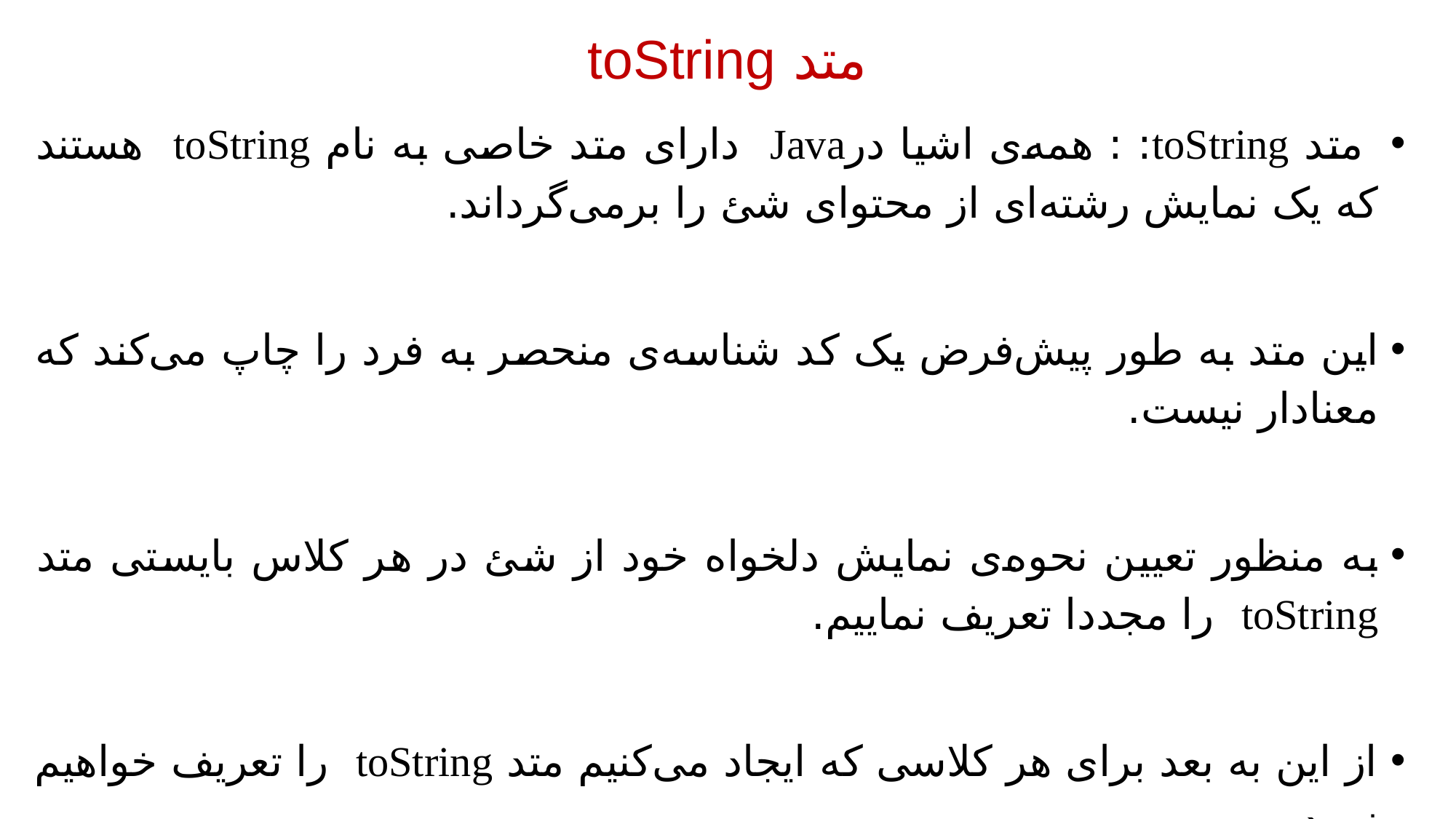

متد toString
 متد toString: : همه‌ی اشیا درJava  دارای متد خاصی به نام toString  هستند که یک نمایش رشته‌ای از محتوای شئ را برمی‌گرداند.

این متد به طور پیش‌فرض یک کد شناسه‌ی منحصر به فرد را چاپ می‌کند که معنادار نیست.

به منظور تعیین نحوه‌ی نمایش دلخواه خود از شئ در هر کلاس بایستی متد toString  را مجددا تعریف نماییم.

از این به بعد برای هر کلاسی که ایجاد می‌کنیم متد toString  را تعریف خواهیم نمود.